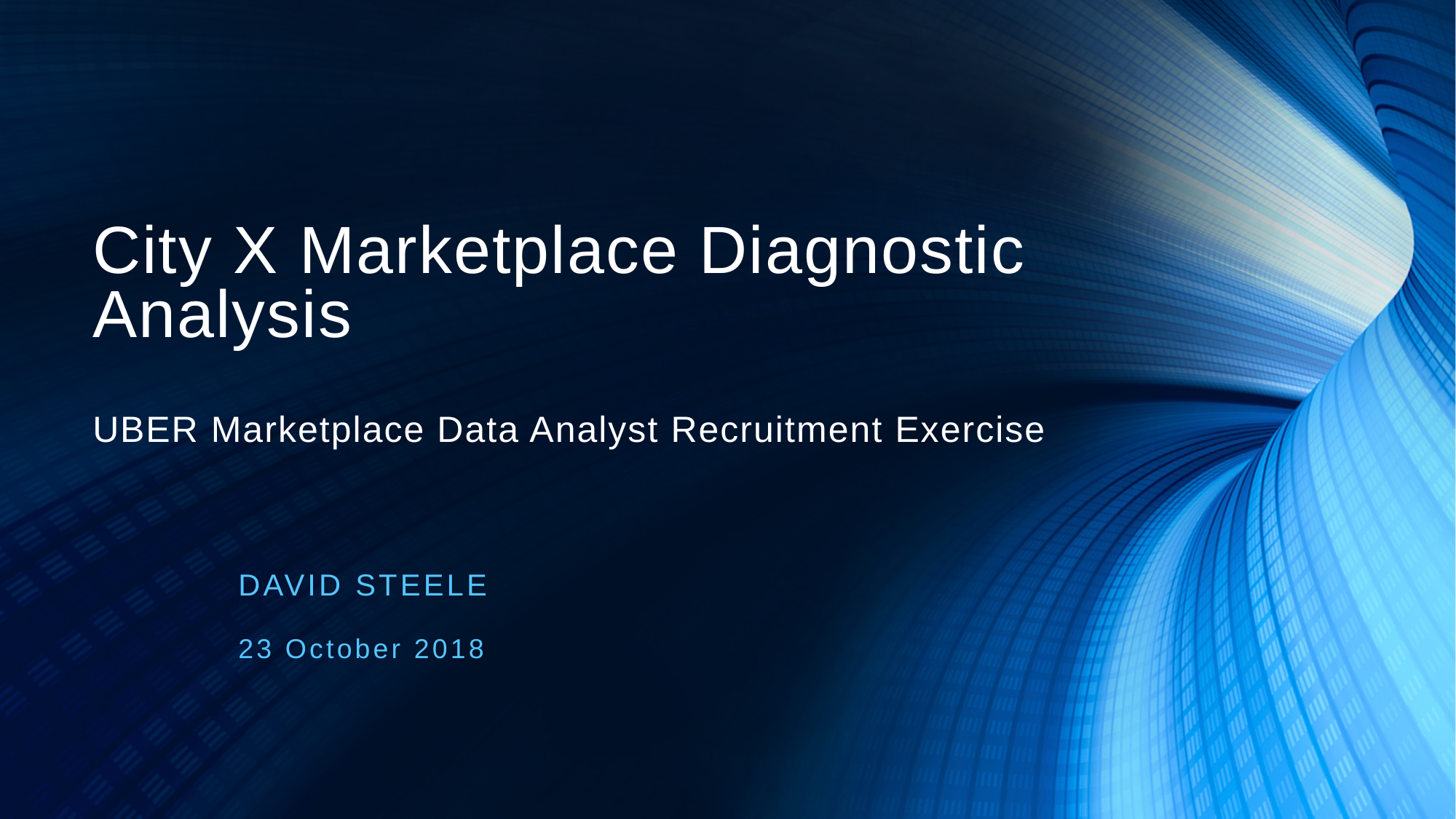

# City X Marketplace Diagnostic Analysis UBER Marketplace Data Analyst Recruitment Exercise
David Steele

23 October 2018